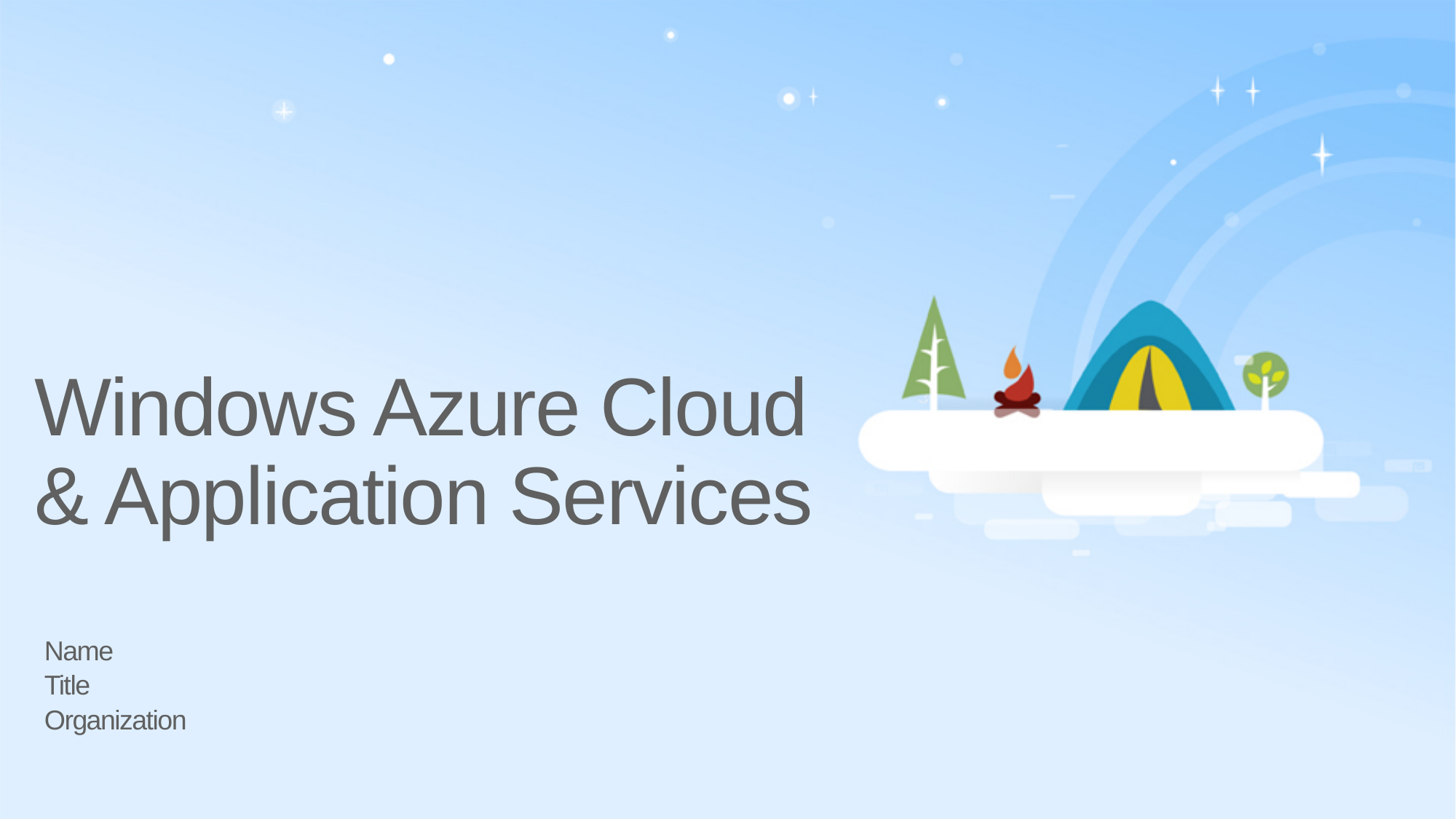

# Windows Azure Cloud & Application Services
Name
Title
Organization